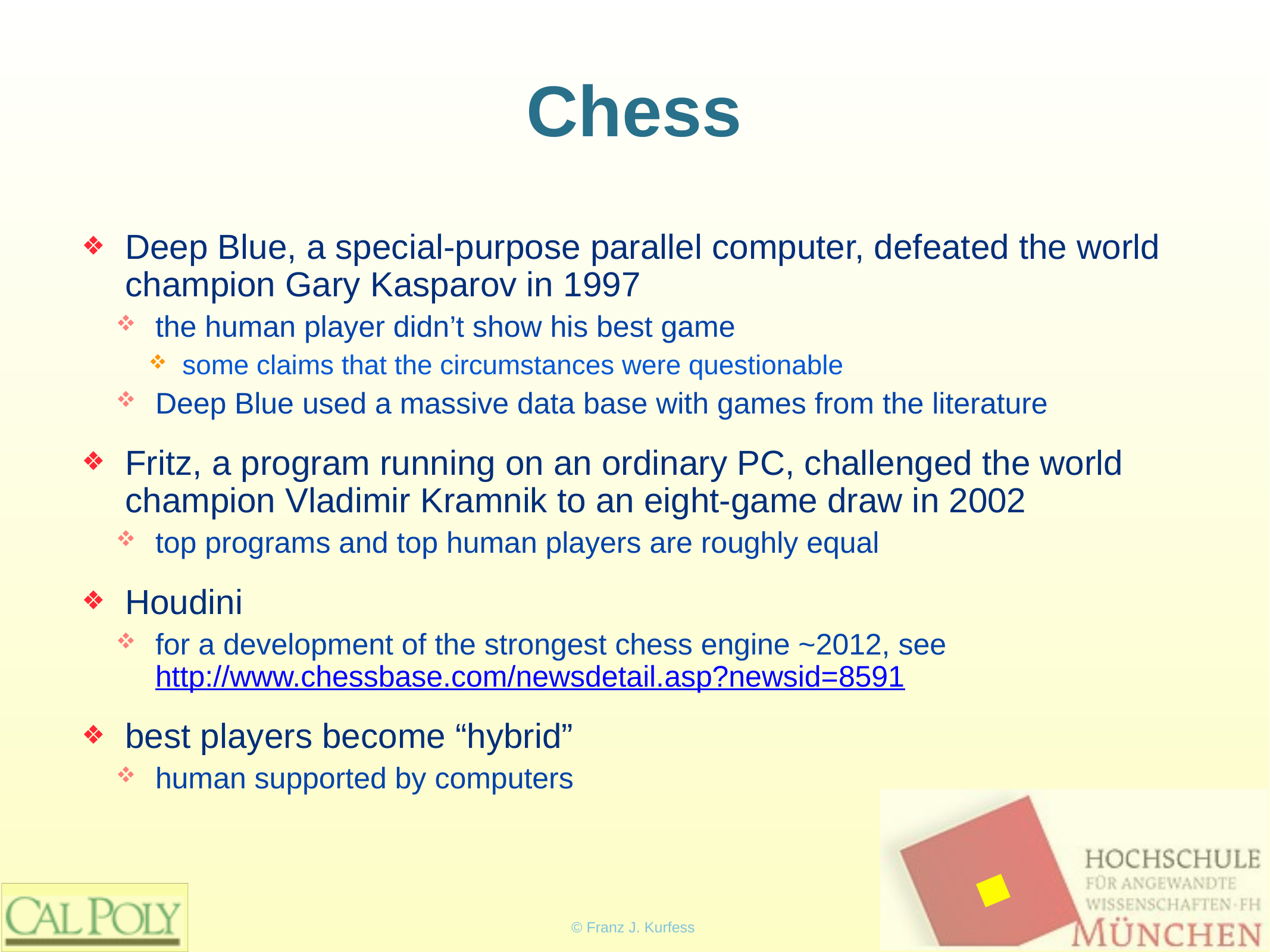

# Chess
Deep Blue, a special-purpose parallel computer, defeated the world champion Gary Kasparov in 1997
the human player didn’t show his best game
some claims that the circumstances were questionable
Deep Blue used a massive data base with games from the literature
Fritz, a program running on an ordinary PC, challenged the world champion Vladimir Kramnik to an eight-game draw in 2002
top programs and top human players are roughly equal
Houdini
for a development of the strongest chess engine ~2012, see http://www.chessbase.com/newsdetail.asp?newsid=8591
best players become “hybrid”
human supported by computers
83